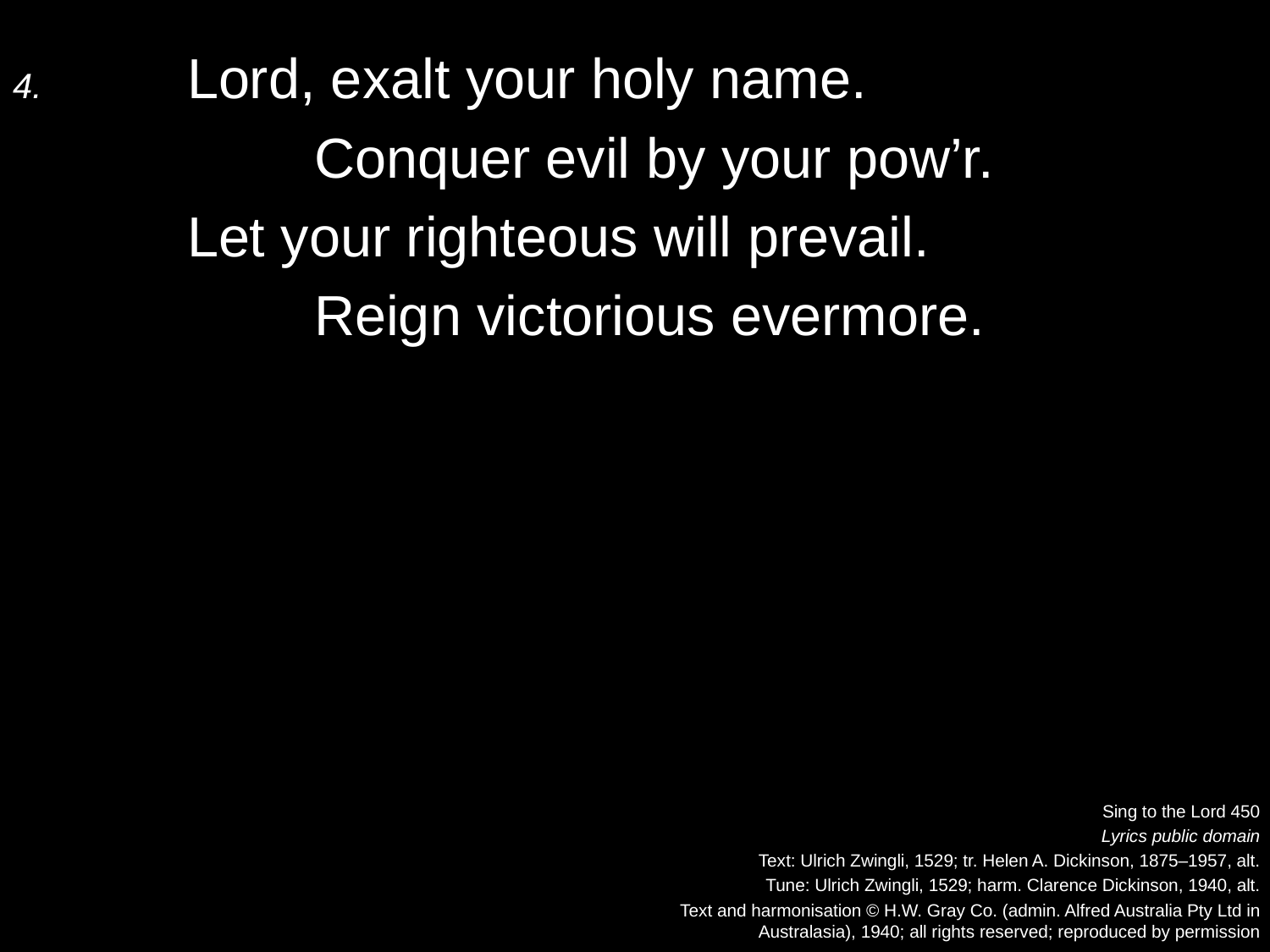

4.	Lord, exalt your holy name.
		Conquer evil by your pow’r.
	Let your righteous will prevail.
		Reign victorious evermore.
Sing to the Lord 450
Lyrics public domain
Text: Ulrich Zwingli, 1529; tr. Helen A. Dickinson, 1875–1957, alt.
Tune: Ulrich Zwingli, 1529; harm. Clarence Dickinson, 1940, alt.
Text and harmonisation © H.W. Gray Co. (admin. Alfred Australia Pty Ltd in
Australasia), 1940; all rights reserved; reproduced by permission